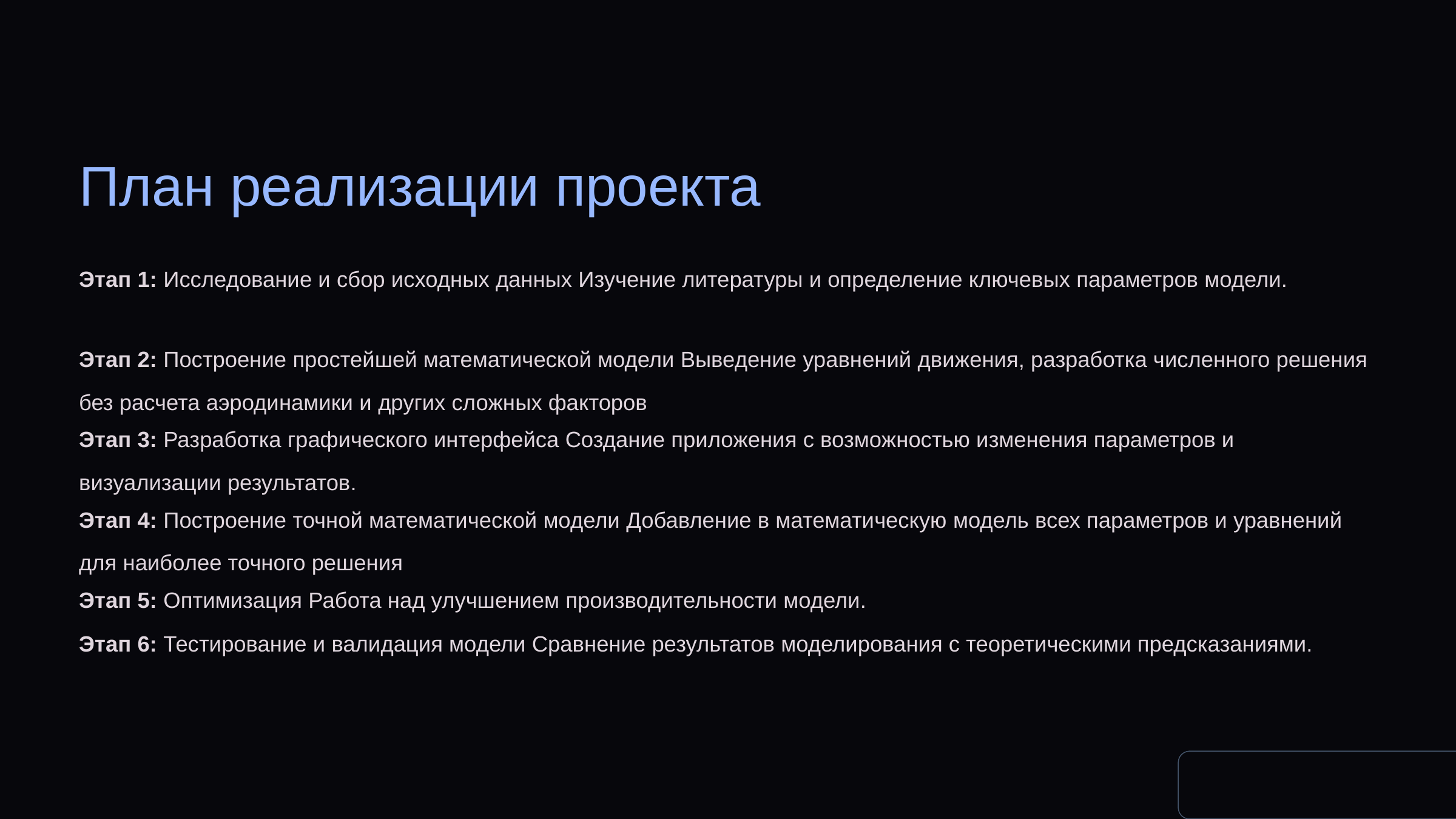

План реализации проекта
Этап 1: Исследование и сбор исходных данных Изучение литературы и определение ключевых параметров модели.
Этап 2: Построение простейшей математической модели Выведение уравнений движения, разработка численного решения без расчета аэродинамики и других сложных факторов
Этап 3: Разработка графического интерфейса Создание приложения с возможностью изменения параметров и визуализации результатов.
Этап 4: Построение точной математической модели Добавление в математическую модель всех параметров и уравнений для наиболее точного решения
Этап 5: Оптимизация Работа над улучшением производительности модели.
Этап 6: Тестирование и валидация модели Сравнение результатов моделирования с теоретическими предсказаниями.